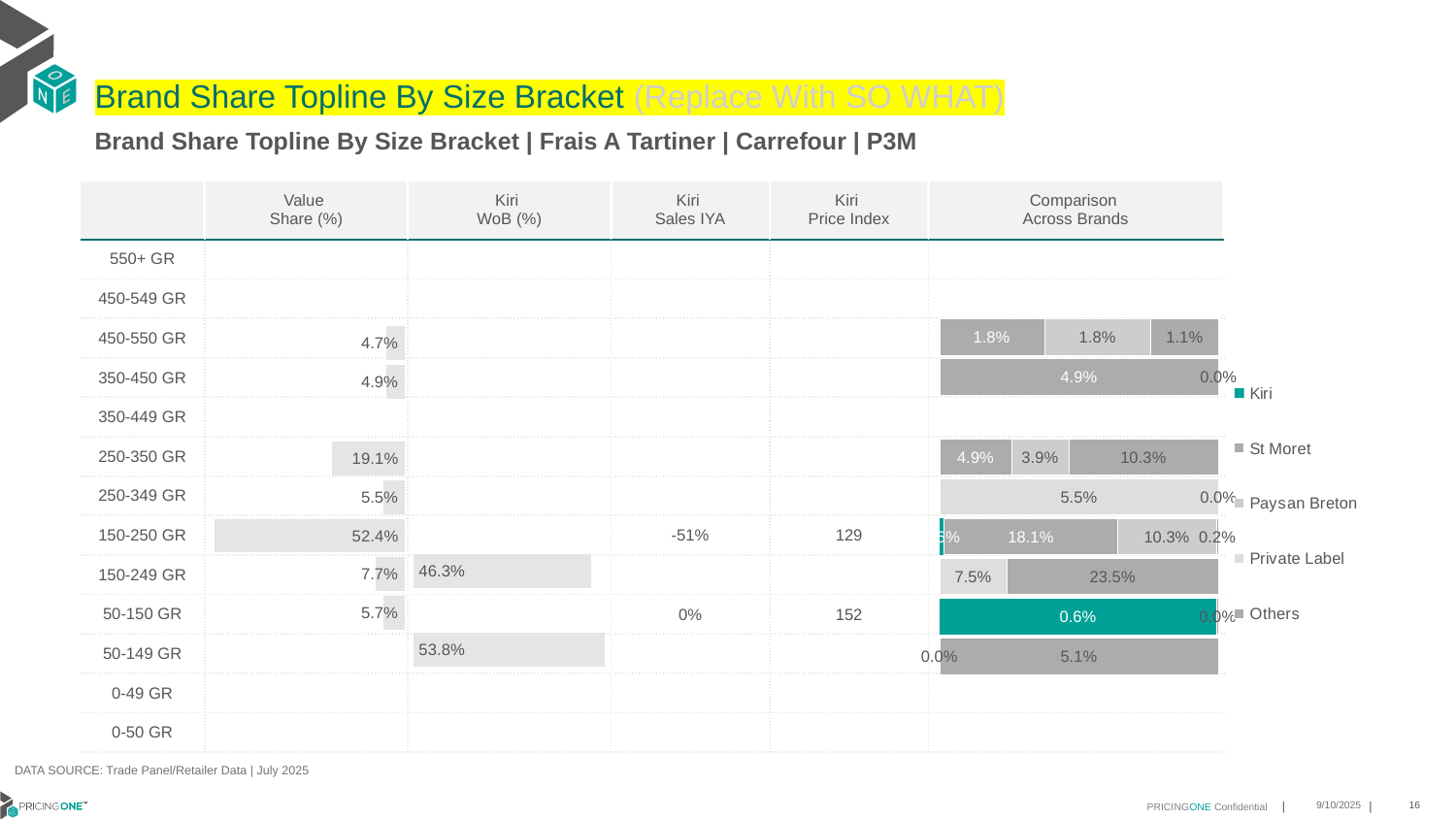

# Brand Share Topline By Size Bracket (Replace With SO WHAT)
Brand Share Topline By Size Bracket | Frais A Tartiner | Carrefour | P3M
|  | Value Share (%) | Kiri WoB (%) | Kiri Sales IYA | Kiri Price Index | Comparison Across Brands |
| --- | --- | --- | --- | --- | --- |
| 550+ GR |  |  |  |  |  |
| 450-549 GR |  |  |  |  |  |
| 450-550 GR |  |  |  |  |  |
| 350-450 GR |  |  |  |  |  |
| 350-449 GR |  |  |  |  |  |
| 250-350 GR |  |  |  |  |  |
| 250-349 GR |  |  |  |  |  |
| 150-250 GR |  |  | -51% | 129 |  |
| 150-249 GR |  |  |  |  |  |
| 50-150 GR |  |  | 0% | 152 |  |
| 50-149 GR |  |  |  |  |  |
| 0-49 GR |  |  |  |  |  |
| 0-50 GR |  |  |  |  |  |

### Chart

| Category | Kiri | St Moret | Paysan Breton | Private Label | Others |
|---|---|---|---|---|---|
| 550+ GR | None | None | None | None | None |
| 450-549 GR | None | None | None | None | None |
| 450-550 GR | None | 0.017737478640480985 | 0.01803177995688346 | None | 0.011435067702788914 |
| 350-450 GR | None | 0.04855604223293007 | None | None | 3.000666417667546e-06 |
| 350-449 GR | None | None | None | None | None |
| 250-350 GR | None | 0.049426808655054784 | 0.03911874405724759 | None | 0.10257727575766995 |
| 250-349 GR | None | None | None | 0.055054676525125794 | 9.238006724055142e-06 |
| 150-250 GR | 0.004784849183471466 | 0.1813656053096017 | 0.10328327524964702 | None | 0.002202286858449934 |
| 150-249 GR | None | None | None | 0.07461285165871782 | 0.23490534987804146 |
| 50-150 GR | 0.005561246332528188 | None | None | None | 3.26364617112605e-05 |
| 50-149 GR | None | None | None | 4.720149421050073e-07 | 0.051299831376033465 |
| 0-49 GR | None | None | None | None | None |
| 0-50 GR | None | None | None | None | None |

### Chart

| Category | Value Share |
|---|---|
|  | None |

### Chart

| Category | Brand WoB % |
|---|---|
|  | None |
DATA SOURCE: Trade Panel/Retailer Data | July 2025

9/10/2025
16